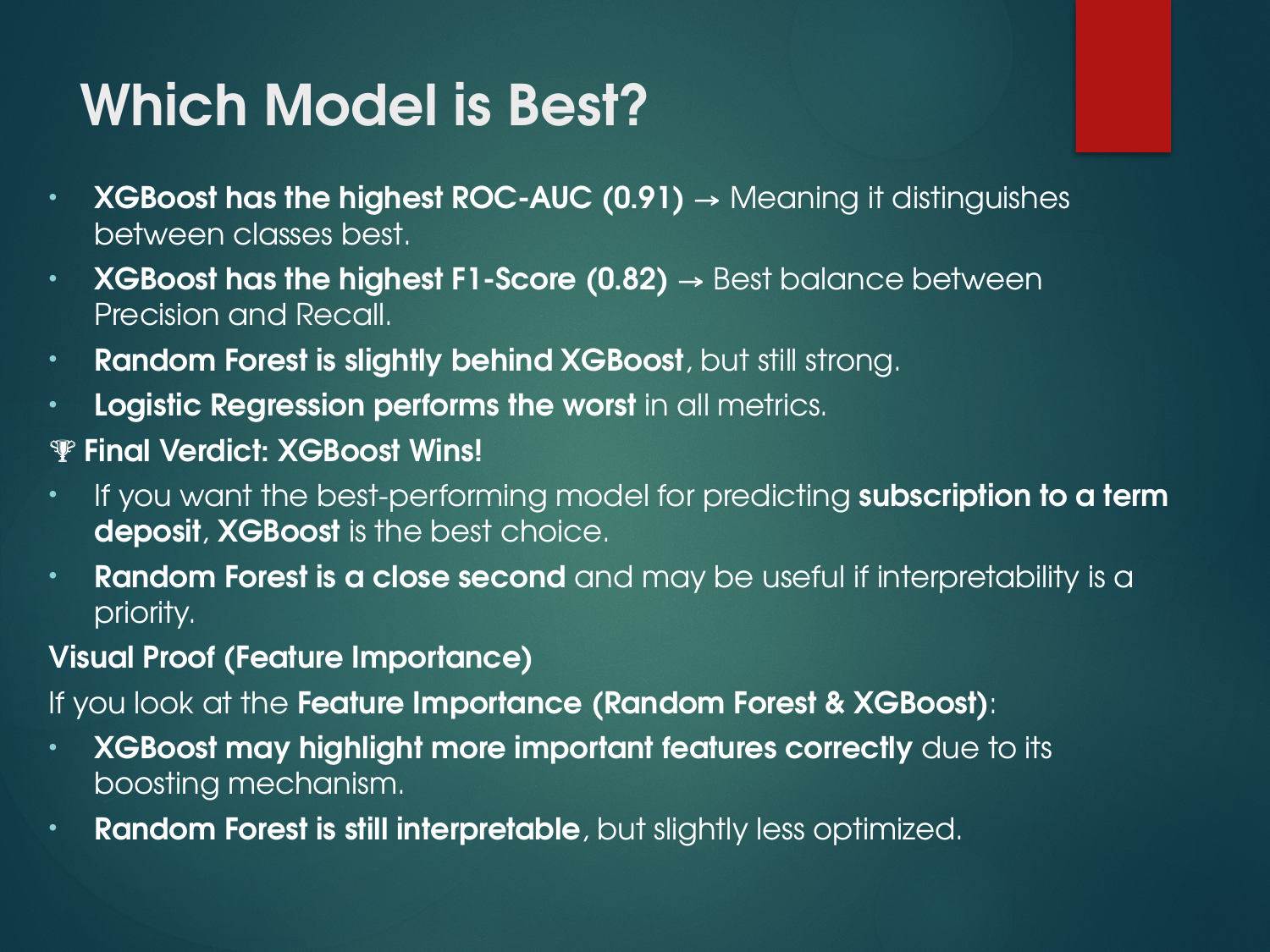

# Which Model is Best?

XGBoost has the highest ROC-AUC (0.91) → Meaning it distinguishes between classes best.
XGBoost has the highest F1-Score (0.82) → Best balance between Precision and Recall.
Random Forest is slightly behind XGBoost, but still strong.
Logistic Regression performs the worst in all metrics.
🏆 Final Verdict: XGBoost Wins!
If you want the best-performing model for predicting subscription to a term deposit, XGBoost is the best choice.
Random Forest is a close second and may be useful if interpretability is a priority.
Visual Proof (Feature Importance)
If you look at the Feature Importance (Random Forest & XGBoost):
XGBoost may highlight more important features correctly due to its boosting mechanism.
Random Forest is still interpretable, but slightly less optimized.